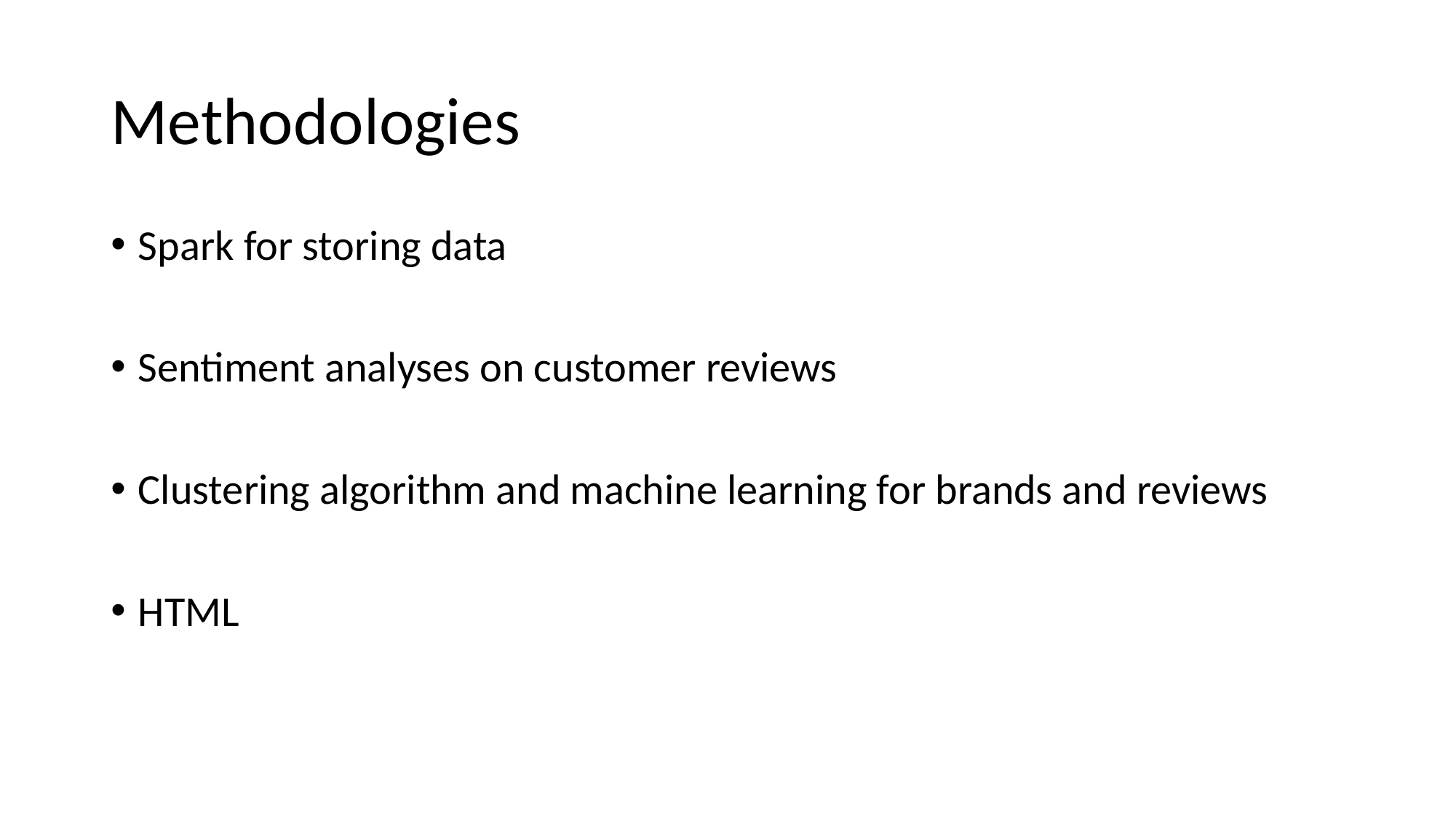

# Methodologies
Spark for storing data

Sentiment analyses on customer reviews

Clustering algorithm and machine learning for brands and reviews

HTML